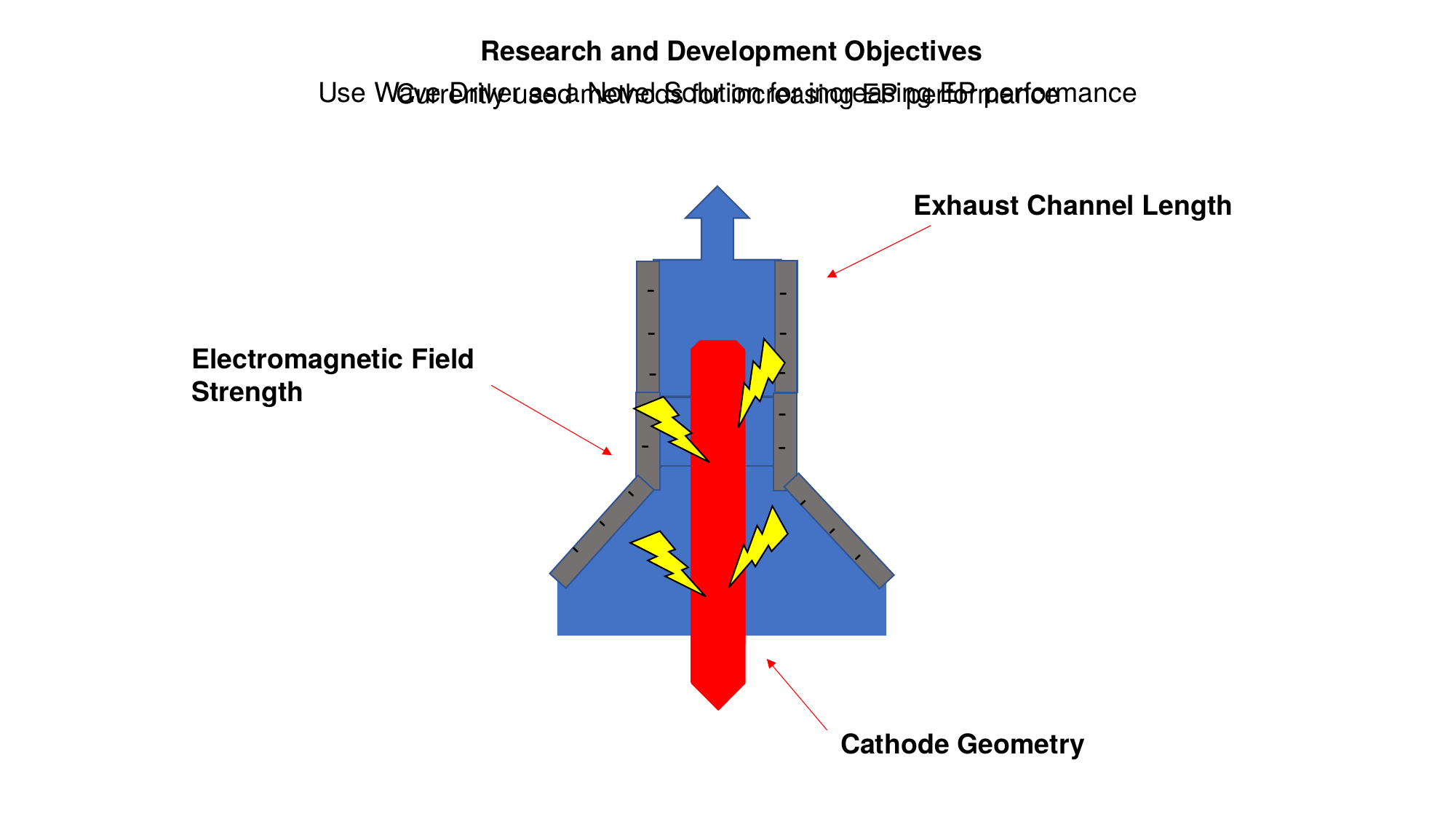

Research and Development Objectives
Use Wave Driver as a Novel Solution for increasing EP performance
Currently used methods for increasing EP performance
Exhaust Channel Length

-
-
-
-
-
-
Electromagnetic Field Strength

+
-
-

-
+
-

-

-
+
-
-
-
-

+

+
+

+

+

+

Cathode Geometry